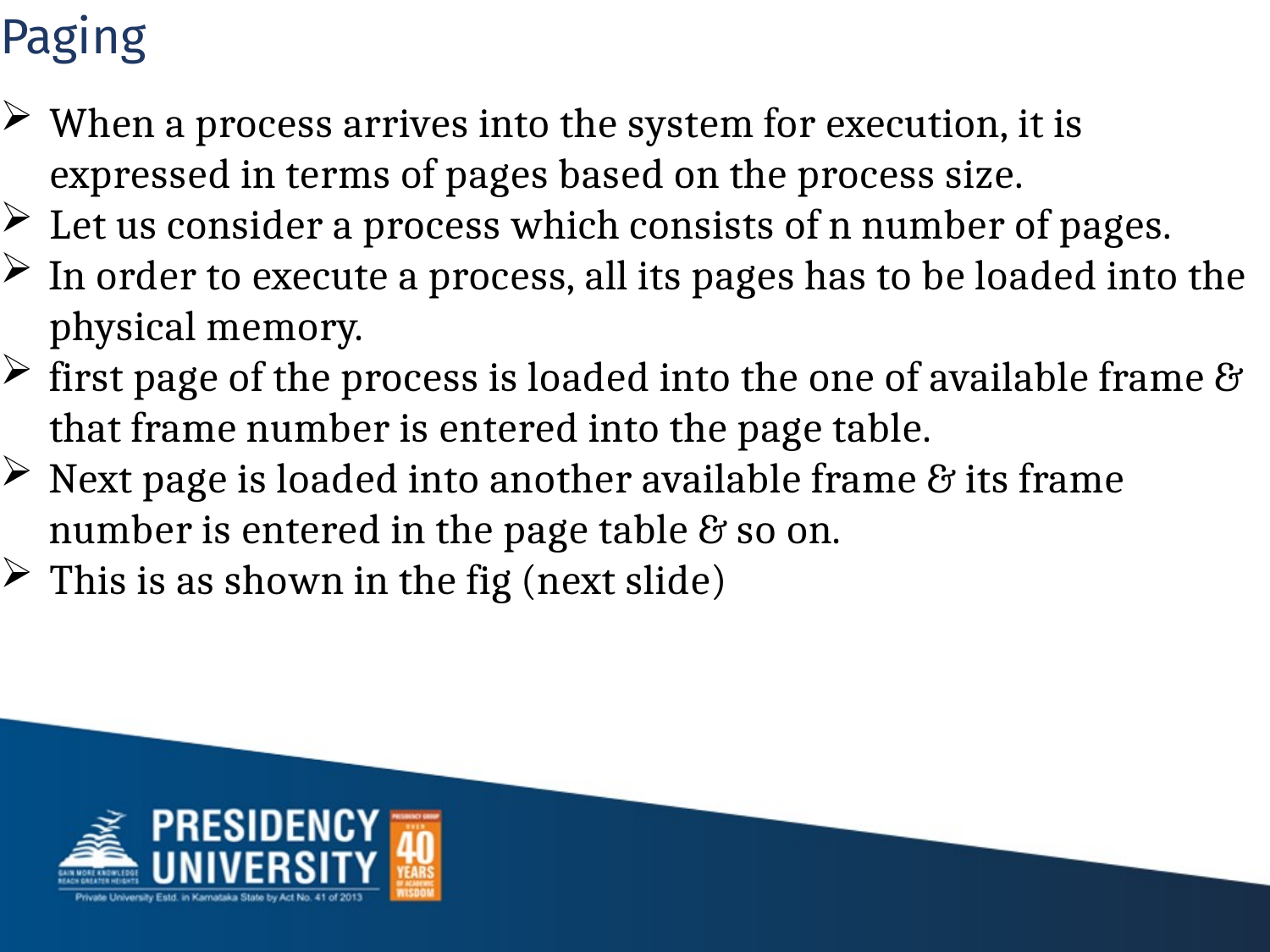

# Paging
When a process arrives into the system for execution, it is expressed in terms of pages based on the process size.
Let us consider a process which consists of n number of pages.
In order to execute a process, all its pages has to be loaded into the physical memory.
first page of the process is loaded into the one of available frame & that frame number is entered into the page table.
Next page is loaded into another available frame & its frame number is entered in the page table & so on.
This is as shown in the fig (next slide)